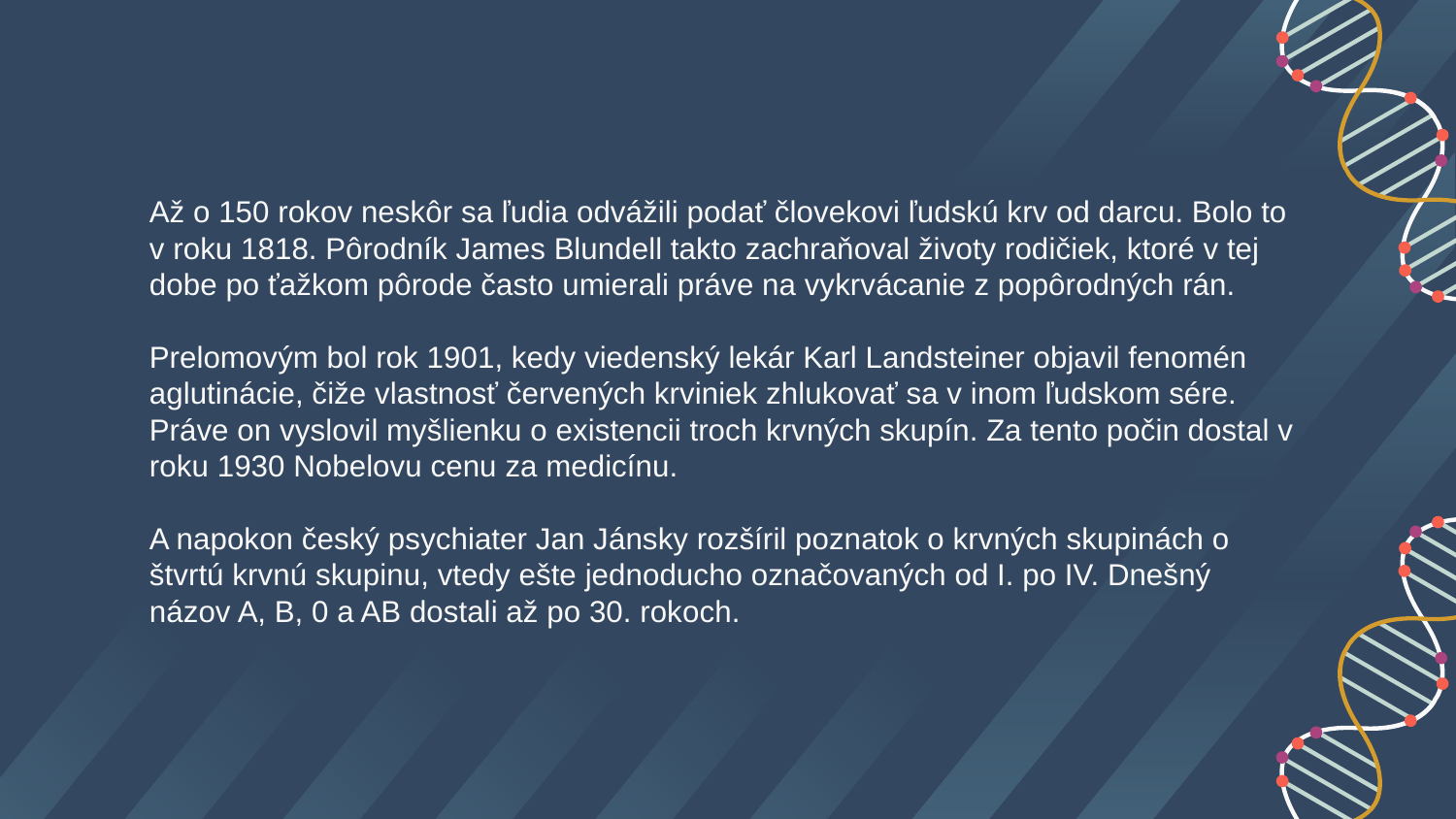

Až o 150 rokov neskôr sa ľudia odvážili podať človekovi ľudskú krv od darcu. Bolo to v roku 1818. Pôrodník James Blundell takto zachraňoval životy rodičiek, ktoré v tej dobe po ťažkom pôrode často umierali práve na vykrvácanie z popôrodných rán.

Prelomovým bol rok 1901, kedy viedenský lekár Karl Landsteiner objavil fenomén aglutinácie, čiže vlastnosť červených krviniek zhlukovať sa v inom ľudskom sére. Práve on vyslovil myšlienku o existencii troch krvných skupín. Za tento počin dostal v roku 1930 Nobelovu cenu za medicínu.

A napokon český psychiater Jan Jánsky rozšíril poznatok o krvných skupinách o štvrtú krvnú skupinu, vtedy ešte jednoducho označovaných od I. po IV. Dnešný názov A, B, 0 a AB dostali až po 30. rokoch.